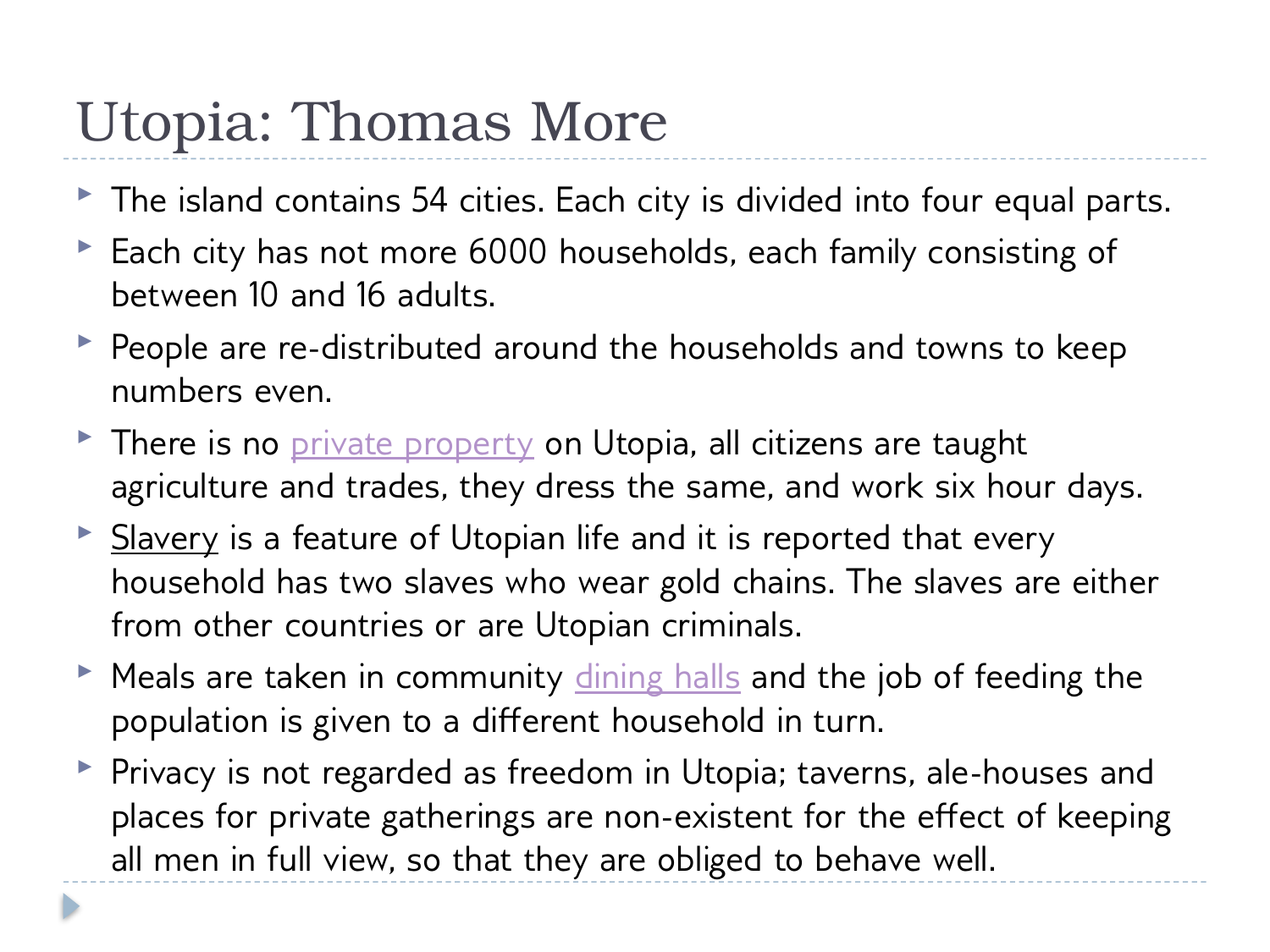

# Utopia: Thomas More
The island contains 54 cities. Each city is divided into four equal parts.
Each city has not more 6000 households, each family consisting of between 10 and 16 adults.
People are re-distributed around the households and towns to keep numbers even.
There is no private property on Utopia, all citizens are taught agriculture and trades, they dress the same, and work six hour days.
Slavery is a feature of Utopian life and it is reported that every household has two slaves who wear gold chains. The slaves are either from other countries or are Utopian criminals.
Meals are taken in community dining halls and the job of feeding the population is given to a different household in turn.
Privacy is not regarded as freedom in Utopia; taverns, ale-houses and places for private gatherings are non-existent for the effect of keeping all men in full view, so that they are obliged to behave well.